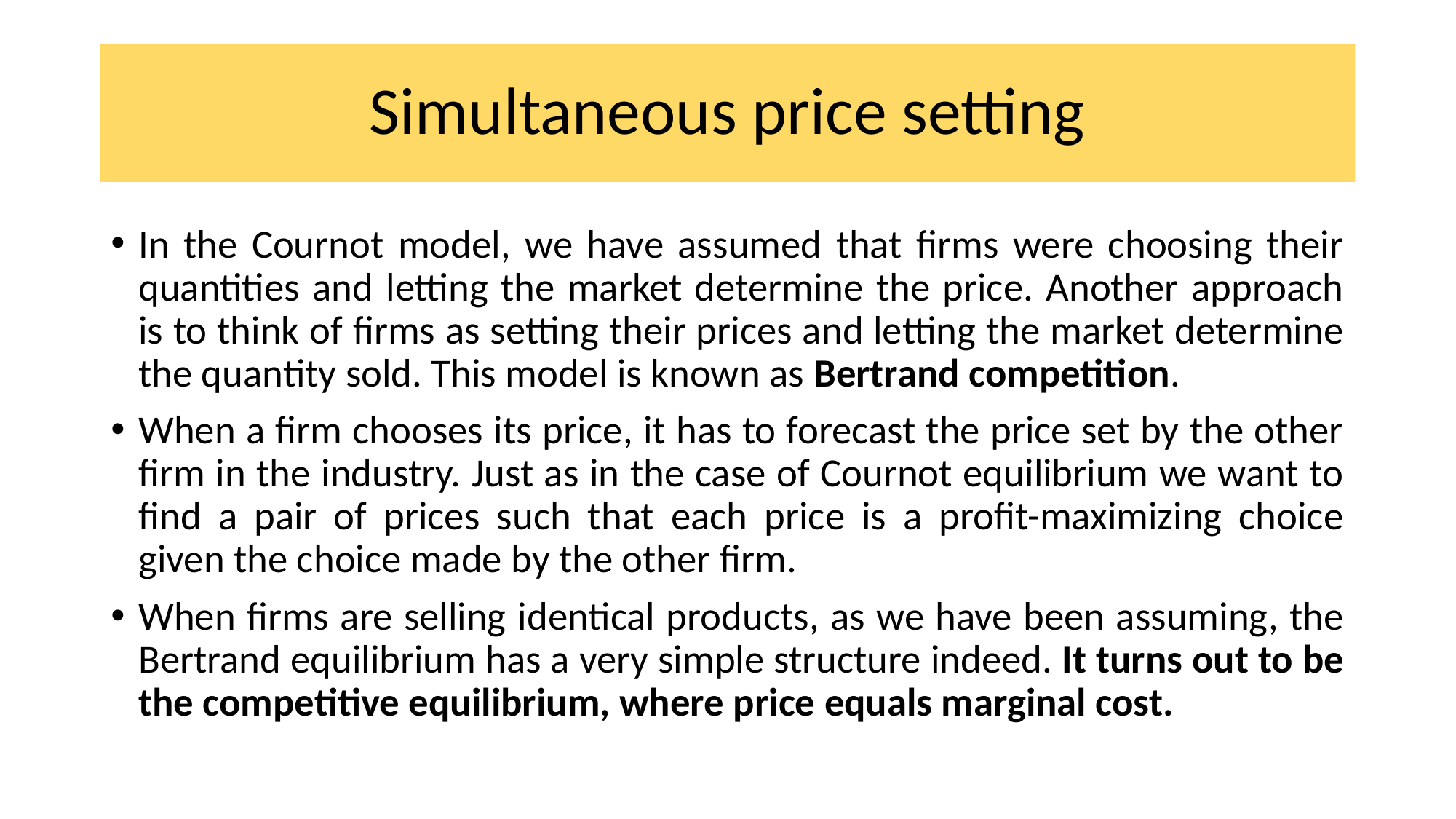

# Simultaneous price setting
In the Cournot model, we have assumed that firms were choosing their quantities and letting the market determine the price. Another approach is to think of firms as setting their prices and letting the market determine the quantity sold. This model is known as Bertrand competition.
When a firm chooses its price, it has to forecast the price set by the other firm in the industry. Just as in the case of Cournot equilibrium we want to find a pair of prices such that each price is a profit-maximizing choice given the choice made by the other firm.
When firms are selling identical products, as we have been assuming, the Bertrand equilibrium has a very simple structure indeed. It turns out to be the competitive equilibrium, where price equals marginal cost.